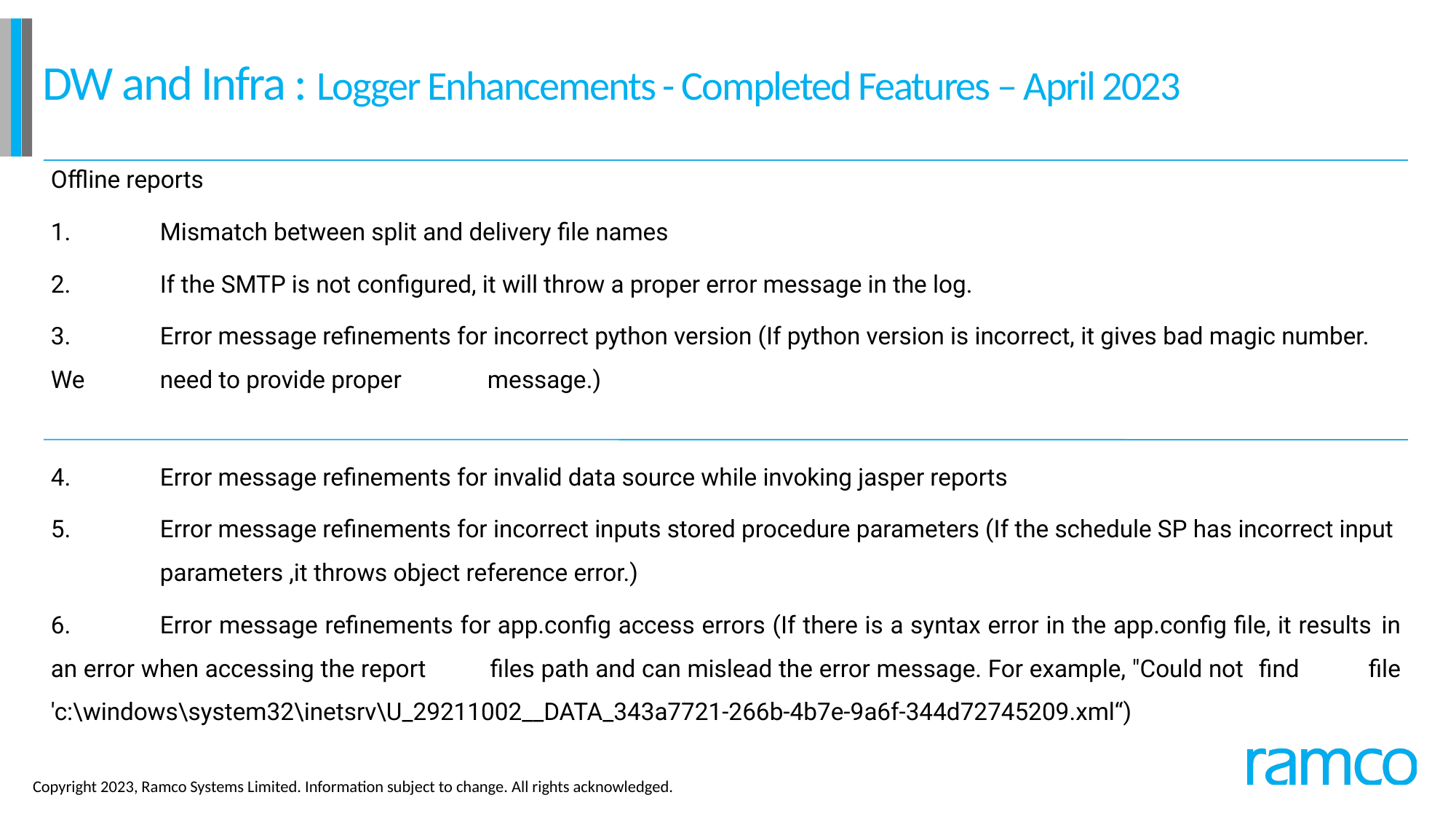

# DW and Infra : Logger Enhancements - Completed Features – April 2023
Offline reports
1.	Mismatch between split and delivery file names
2.	If the SMTP is not configured, it will throw a proper error message in the log.
3.	Error message refinements for incorrect python version (If python version is incorrect, it gives bad magic number. We 	need to provide proper 	message.)
4.	Error message refinements for invalid data source while invoking jasper reports
5.	Error message refinements for incorrect inputs stored procedure parameters (If the schedule SP has incorrect input 	parameters ,it throws object reference error.)
6.	Error message refinements for app.config access errors (If there is a syntax error in the app.config file, it results 	in an error when accessing the report 	files path and can mislead the error message. For example, "Could not 	find 	file 'c:\windows\system32\inetsrv\U_29211002__DATA_343a7721-266b-4b7e-9a6f-344d72745209.xml“)